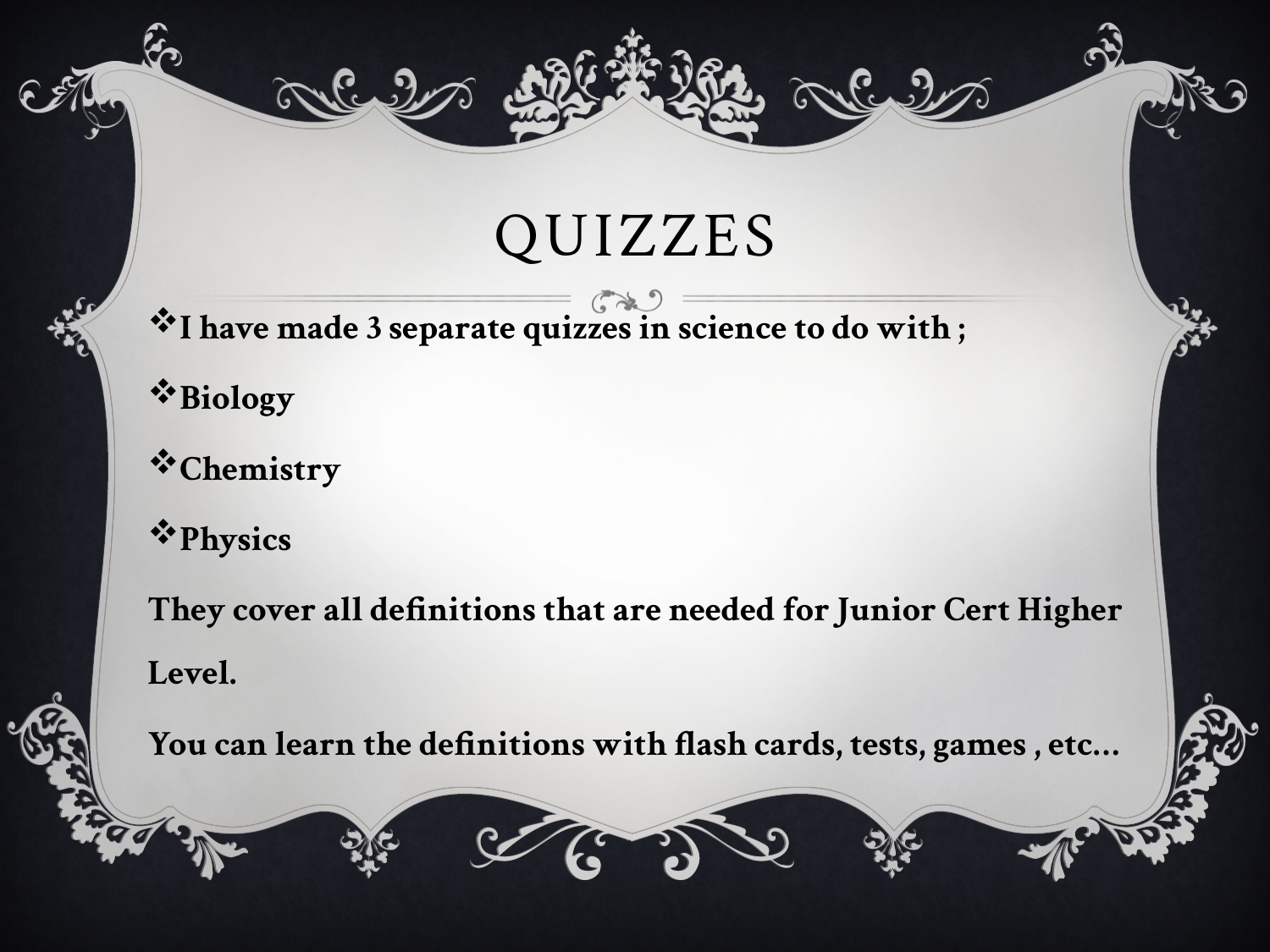

# quizzes
I have made 3 separate quizzes in science to do with ;
Biology
Chemistry
Physics
They cover all definitions that are needed for Junior Cert Higher Level.
You can learn the definitions with flash cards, tests, games , etc…